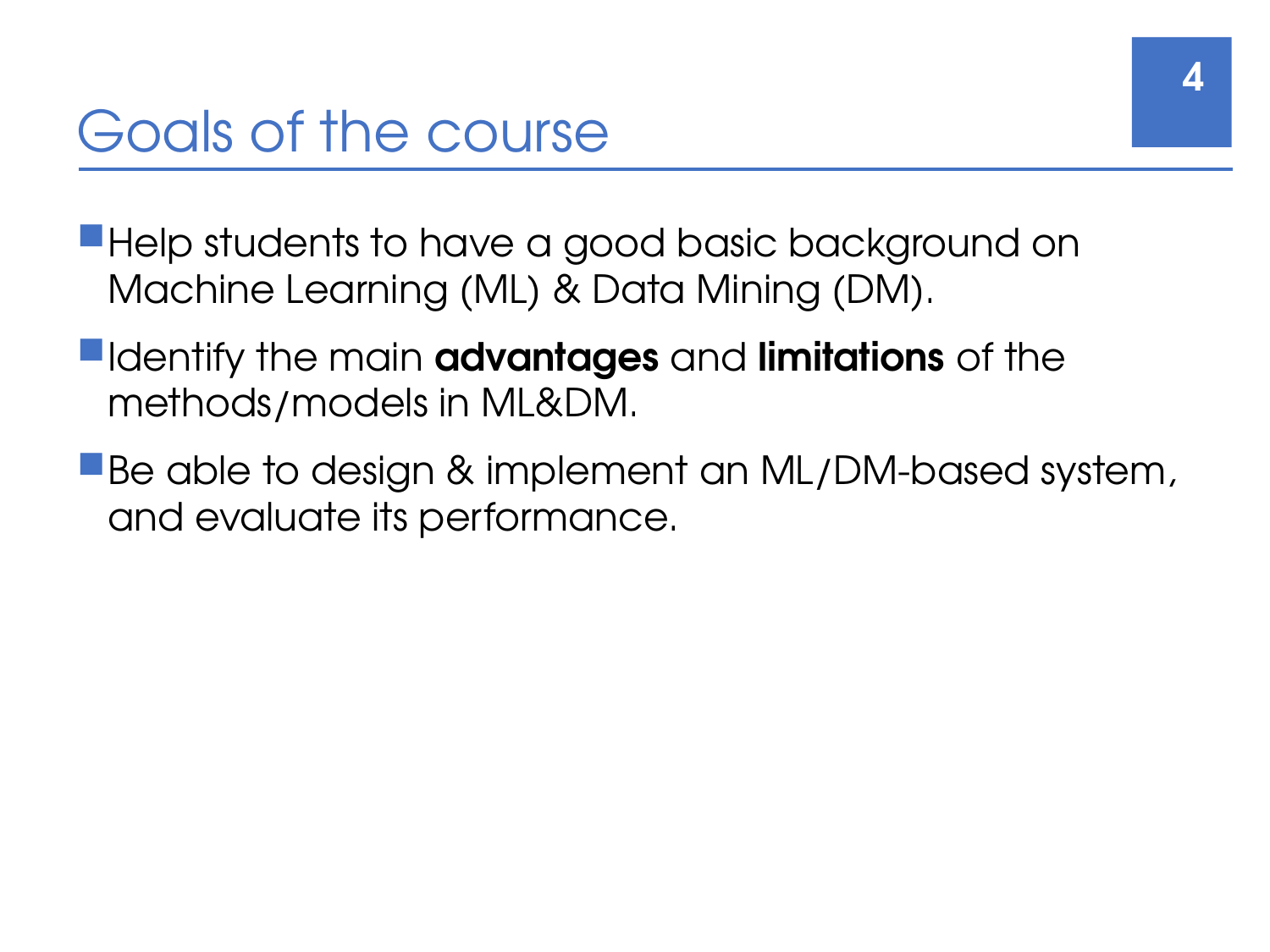

4
# Goals of the course

Help students to have a good basic background on Machine Learning (ML) & Data Mining (DM).
Identify the main advantages and limitations of the methods/models in ML&DM.
Be able to design & implement an ML/DM-based system, and evaluate its performance.